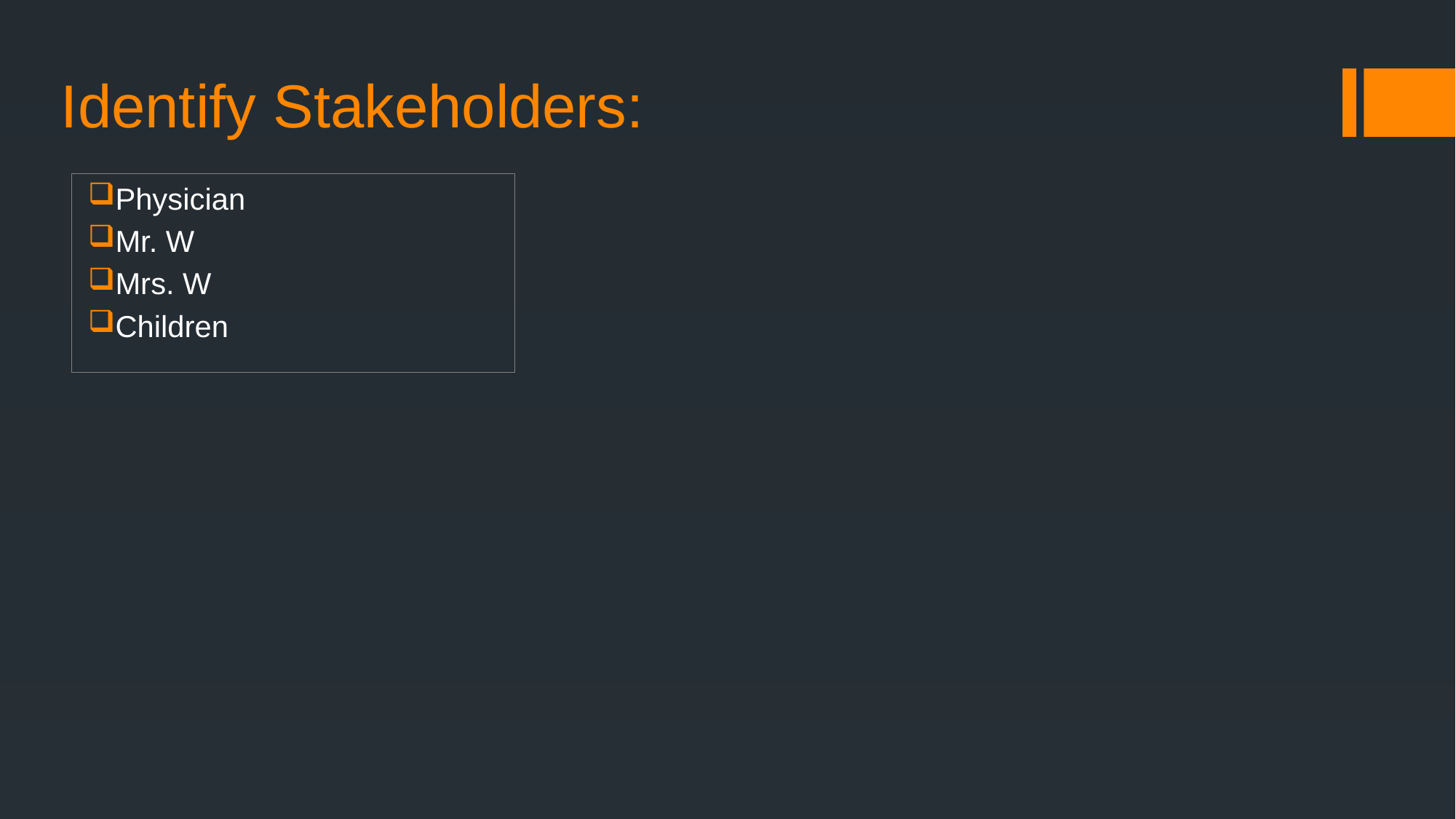

# Identify Stakeholders:
Physician
Mr. W
Mrs. W
Children